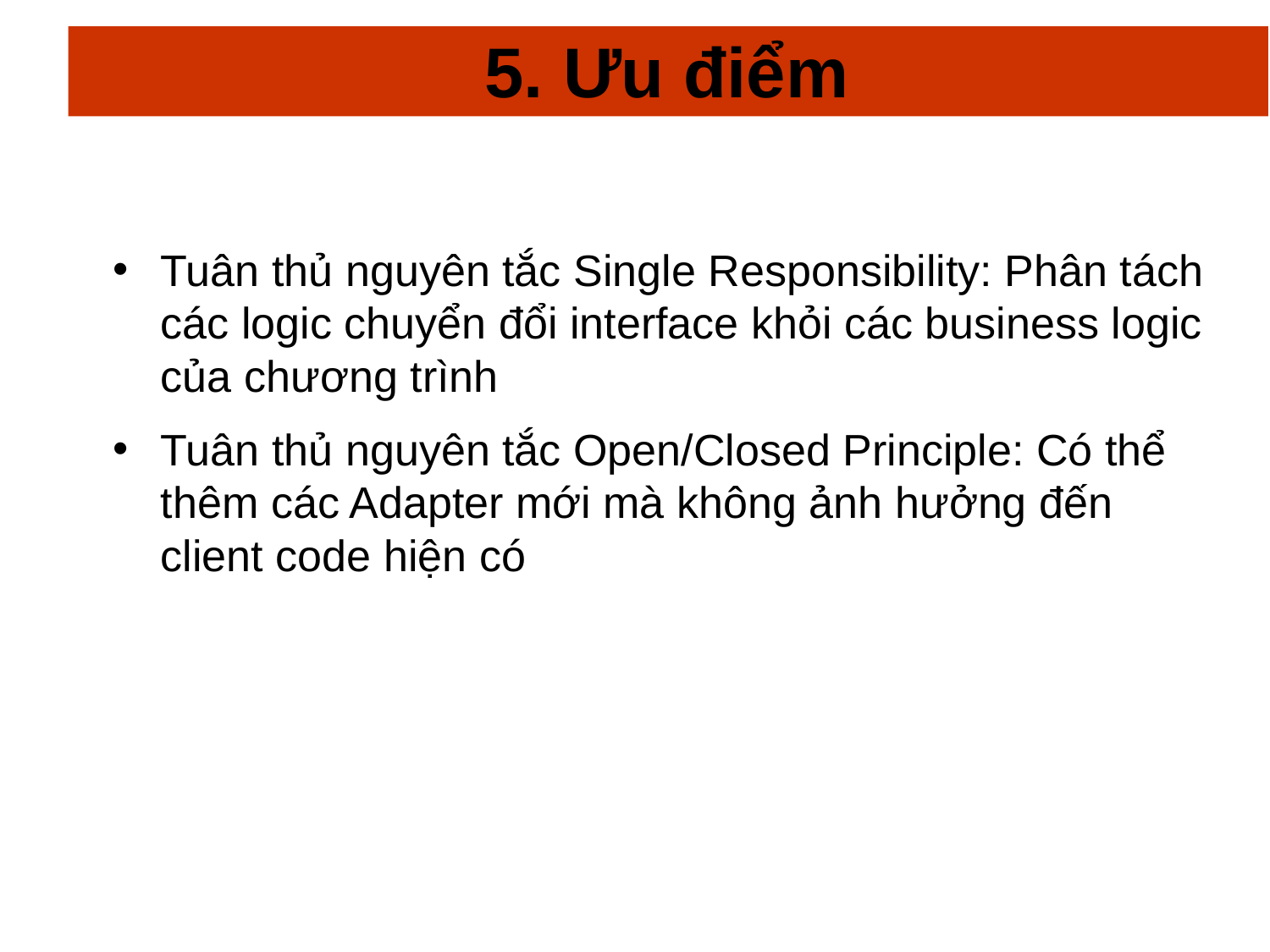

# 5. Ưu điểm
Tuân thủ nguyên tắc Single Responsibility: Phân tách các logic chuyển đổi interface khỏi các business logic của chương trình
Tuân thủ nguyên tắc Open/Closed Principle: Có thể thêm các Adapter mới mà không ảnh hưởng đến client code hiện có